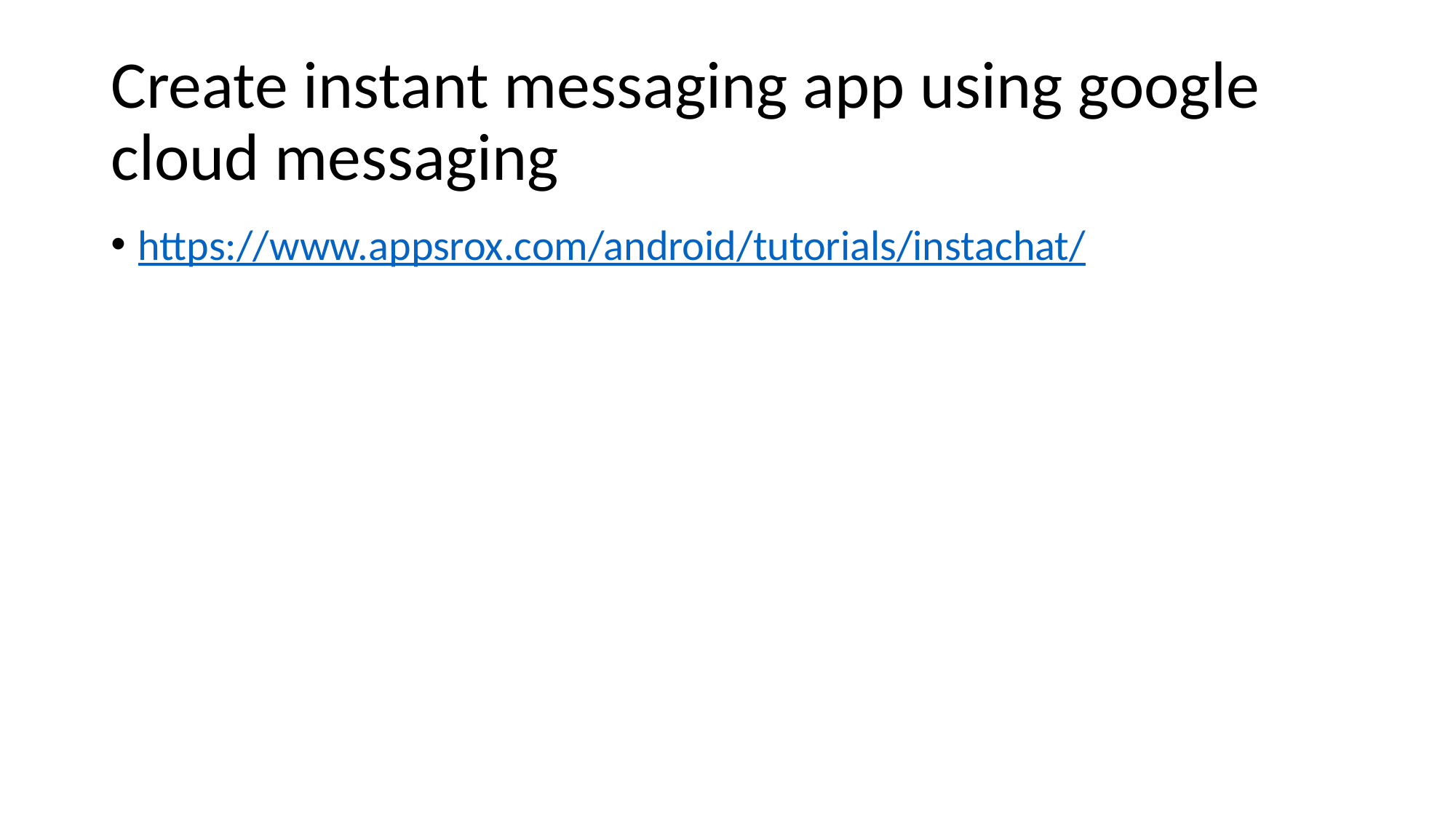

# Create instant messaging app using google cloud messaging
https://www.appsrox.com/android/tutorials/instachat/